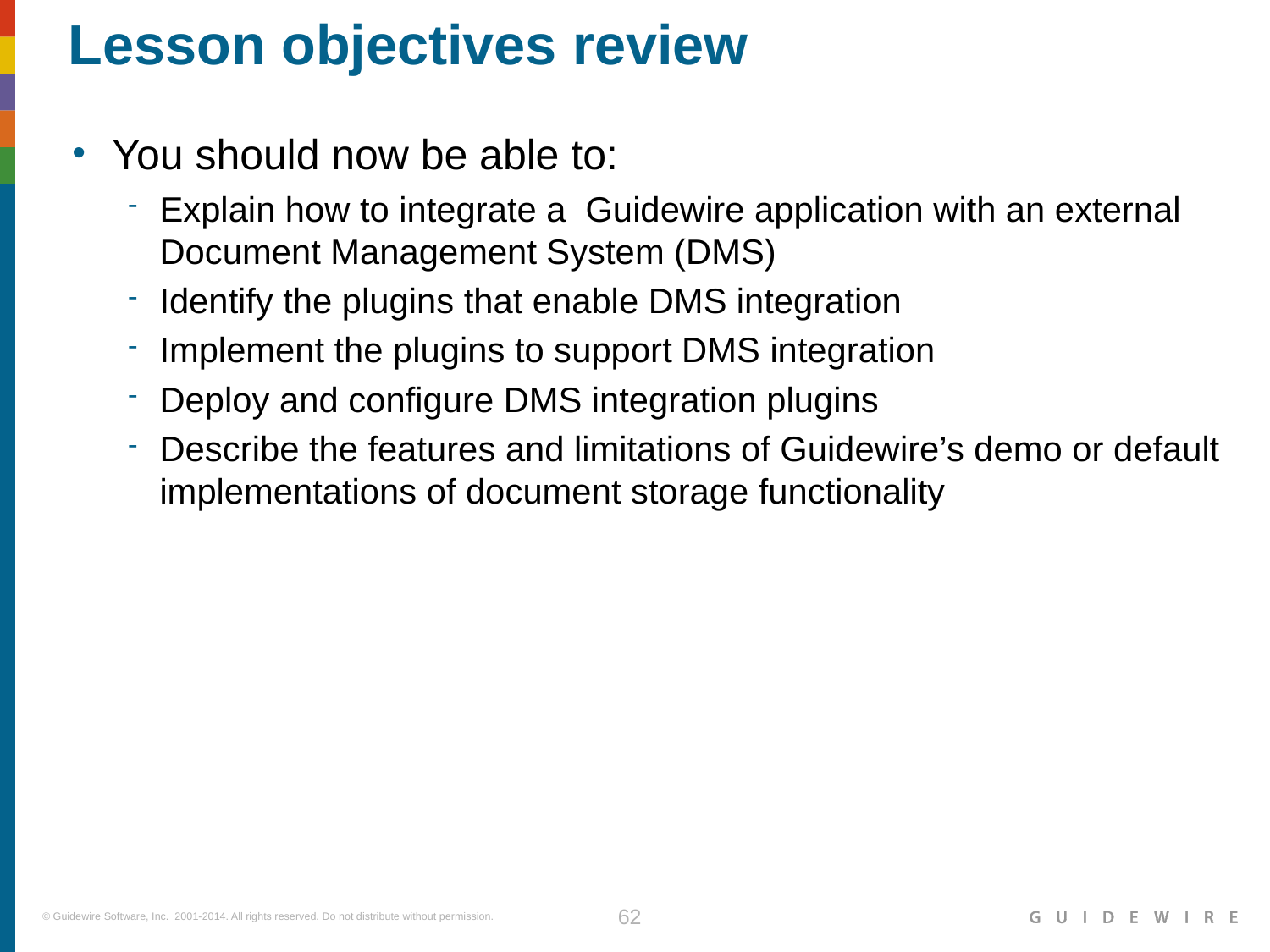

Explain how to integrate a  Guidewire application with an external Document Management System (DMS)
Identify the plugins that enable DMS integration
Implement the plugins to support DMS integration
Deploy and configure DMS integration plugins
Describe the features and limitations of Guidewire’s demo or default implementations of document storage functionality